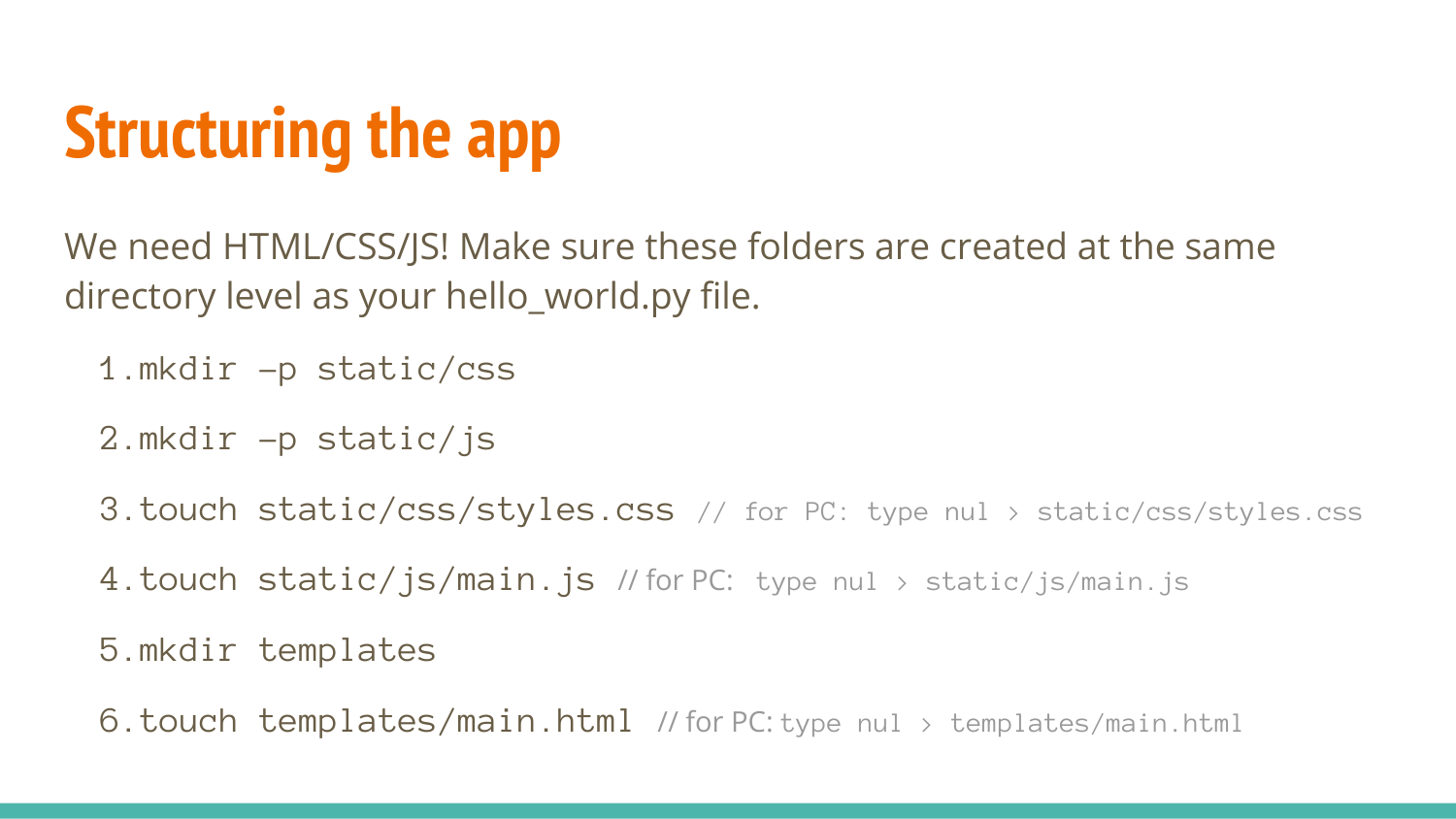

# Structuring the app
We need HTML/CSS/JS! Make sure these folders are created at the same directory level as your hello_world.py file.
mkdir -p static/css
mkdir -p static/js
touch static/css/styles.css // for PC: type nul > static/css/styles.css
touch static/js/main.js // for PC:  type nul > static/js/main.js
mkdir templates
touch templates/main.html // for PC: type nul > templates/main.html